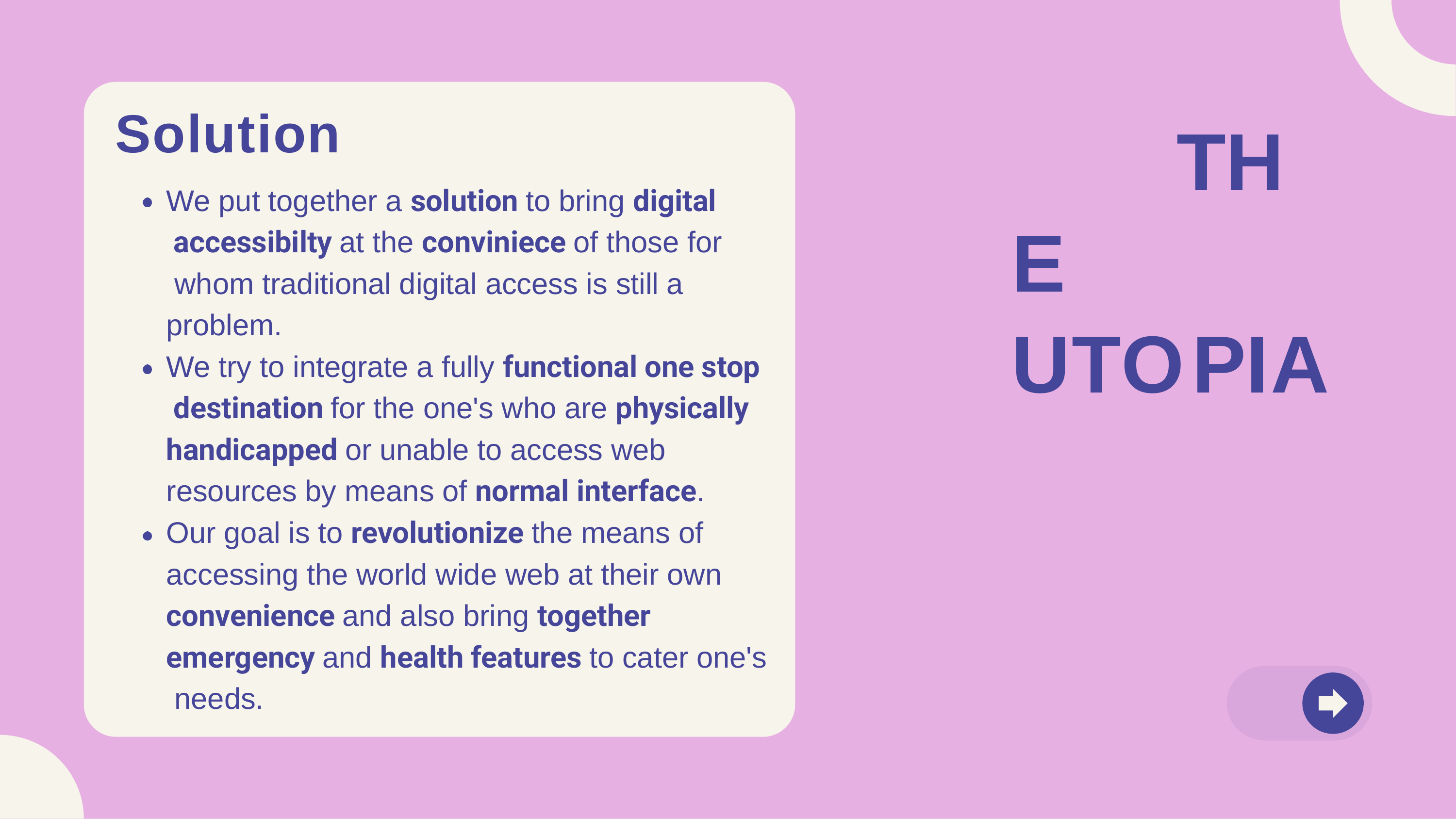

# Solution
THE  UTOPIA
We put together a solution to bring digital  accessibilty at the conviniece of those for  whom traditional digital access is still a  problem.
We try to integrate a fully functional one stop  destination for the one's who are physically  handicapped or unable to access web  resources by means of normal interface.
Our goal is to revolutionize the means of  accessing the world wide web at their own  convenience and also bring together  emergency and health features to cater one's  needs.